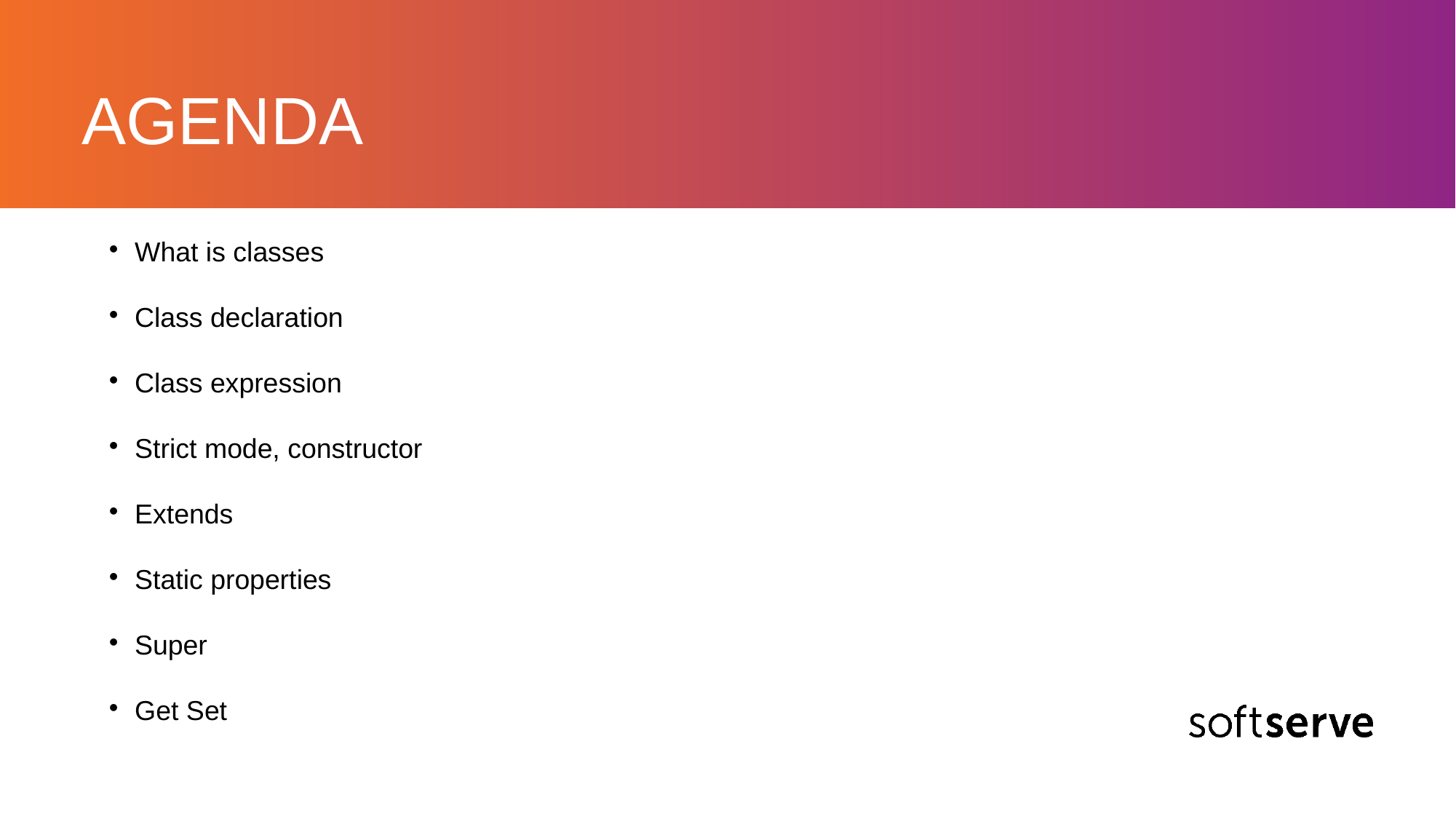

AGENDA

What is classes

Class declaration

Class expression

Strict mode, constructor

Extends

Static properties

Super

Get Set